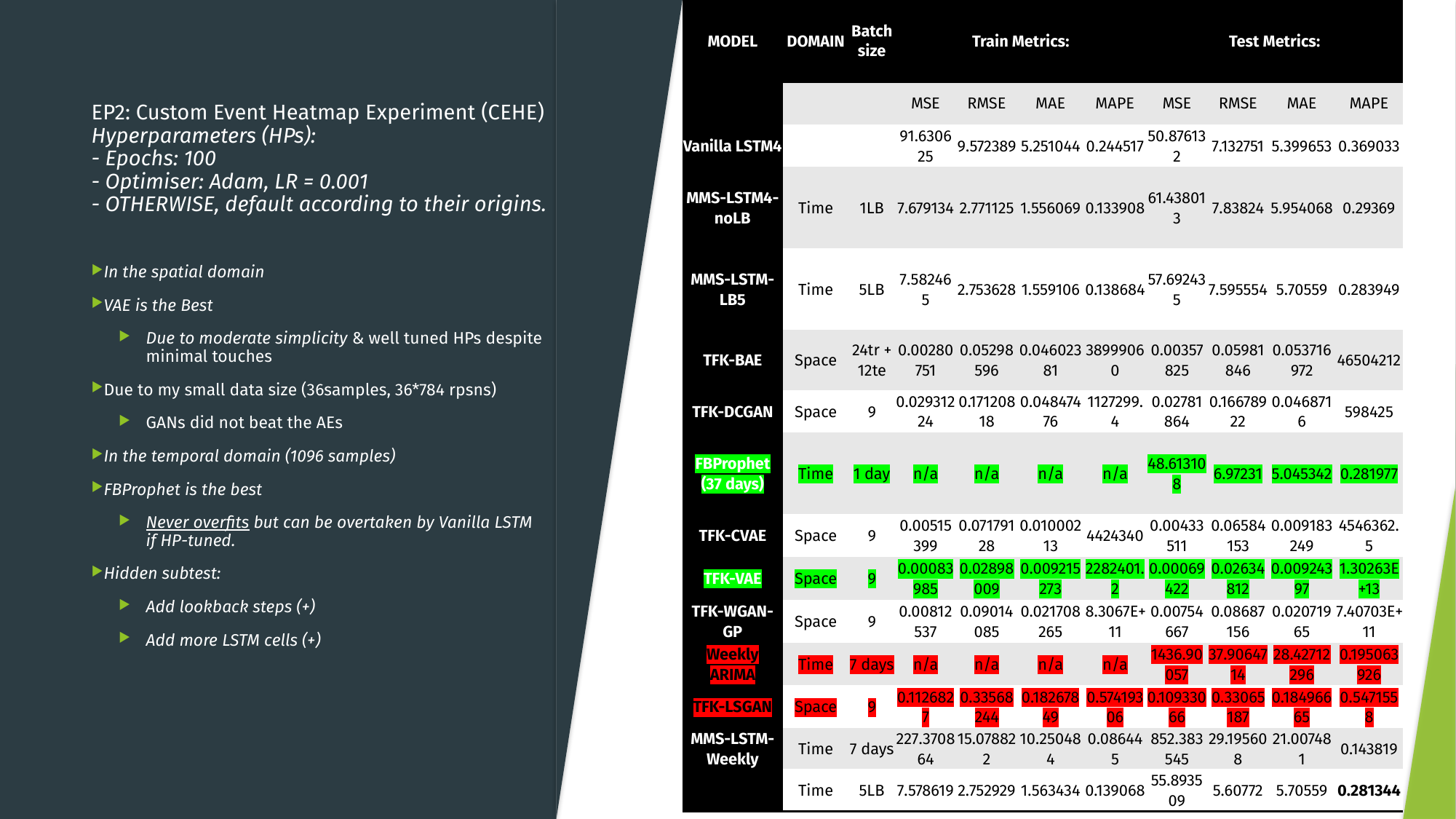

| MODEL | DOMAIN | Batch size | Train Metrics: |  |  |  | Test Metrics: |  |  |  |
| --- | --- | --- | --- | --- | --- | --- | --- | --- | --- | --- |
|  |  |  | MSE | RMSE | MAE | MAPE | MSE | RMSE | MAE | MAPE |
| Vanilla LSTM4 |  |  | 91.630625 | 9.572389 | 5.251044 | 0.244517 | 50.876132 | 7.132751 | 5.399653 | 0.369033 |
| MMS-LSTM4-noLB | Time | 1LB | 7.679134 | 2.771125 | 1.556069 | 0.133908 | 61.438013 | 7.83824 | 5.954068 | 0.29369 |
| MMS-LSTM-LB5 | Time | 5LB | 7.582465 | 2.753628 | 1.559106 | 0.138684 | 57.692435 | 7.595554 | 5.70559 | 0.283949 |
| TFK-BAE | Space | 24tr + 12te | 0.00280751 | 0.05298596 | 0.04602381 | 38999060 | 0.00357825 | 0.05981846 | 0.053716972 | 46504212 |
| TFK-DCGAN | Space | 9 | 0.02931224 | 0.17120818 | 0.04847476 | 1127299.4 | 0.02781864 | 0.16678922 | 0.0468716 | 598425 |
| FBProphet (37 days) | Time | 1 day | n/a | n/a | n/a | n/a | 48.613108 | 6.97231 | 5.045342 | 0.281977 |
| TFK-CVAE | Space | 9 | 0.00515399 | 0.07179128 | 0.01000213 | 4424340 | 0.00433511 | 0.06584153 | 0.009183249 | 4546362.5 |
| TFK-VAE | Space | 9 | 0.00083985 | 0.02898009 | 0.009215273 | 2282401.2 | 0.00069422 | 0.02634812 | 0.00924397 | 1.30263E+13 |
| TFK-WGAN-GP | Space | 9 | 0.00812537 | 0.09014085 | 0.021708265 | 8.3067E+11 | 0.00754667 | 0.08687156 | 0.02071965 | 7.40703E+11 |
| Weekly ARIMA | Time | 7 days | n/a | n/a | n/a | n/a | 1436.90057 | 37.9064714 | 28.42712296 | 0.195063926 |
| TFK-LSGAN | Space | 9 | 0.1126827 | 0.33568244 | 0.18267849 | 0.57419306 | 0.10933066 | 0.33065187 | 0.18496665 | 0.5471558 |
| MMS-LSTM-Weekly | Time | 7 days | 227.370864 | 15.078822 | 10.250484 | 0.086445 | 852.383545 | 29.195608 | 21.007481 | 0.143819 |
| LSTM9 | Time | 5LB | 7.578619 | 2.752929 | 1.563434 | 0.139068 | 55.893509 | 5.60772 | 5.70559 | 0.281344 |

# EP2: Custom Event Heatmap Experiment (CEHE) Hyperparameters (HPs): - Epochs: 100 - Optimiser: Adam, LR = 0.001 - OTHERWISE, default according to their origins.
In the spatial domain
VAE is the Best
Due to moderate simplicity & well tuned HPs despite minimal touches
Due to my small data size (36samples, 36*784 rpsns)
GANs did not beat the AEs
In the temporal domain (1096 samples)
FBProphet is the best
Never overfits but can be overtaken by Vanilla LSTM if HP-tuned.
Hidden subtest:
Add lookback steps (+)
Add more LSTM cells (+)